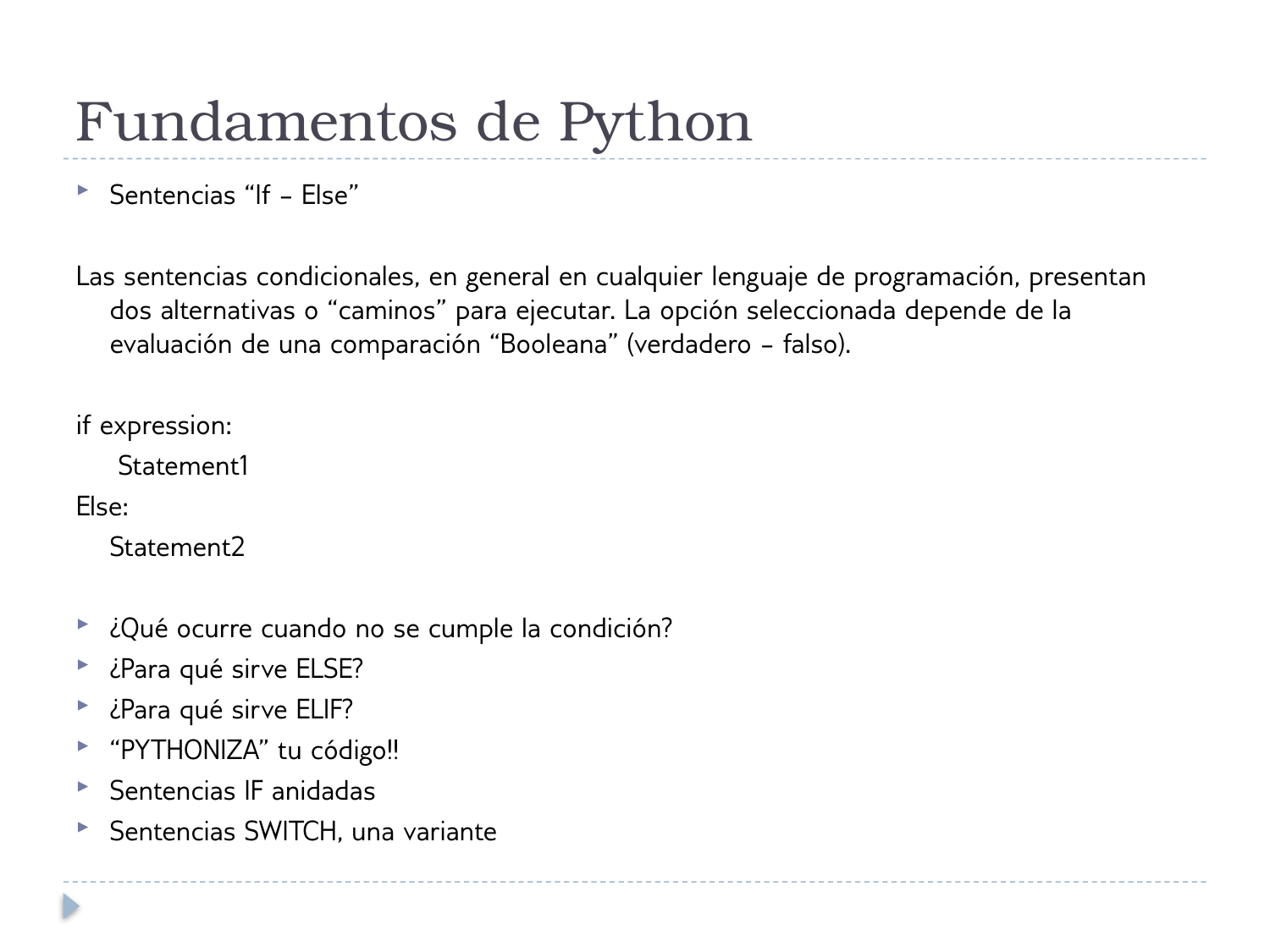

# Fundamentos de Python
Sentencias “If – Else”

Las sentencias condicionales, en general en cualquier lenguaje de programación, presentan dos alternativas o “caminos” para ejecutar. La opción seleccionada depende de la evaluación de una comparación “Booleana” (verdadero – falso).

if expression:
	 Statement1
Else:
	Statement2

¿Qué ocurre cuando no se cumple la condición?
¿Para qué sirve ELSE?
¿Para qué sirve ELIF?
“PYTHONIZA” tu código!!
Sentencias IF anidadas
Sentencias SWITCH, una variante